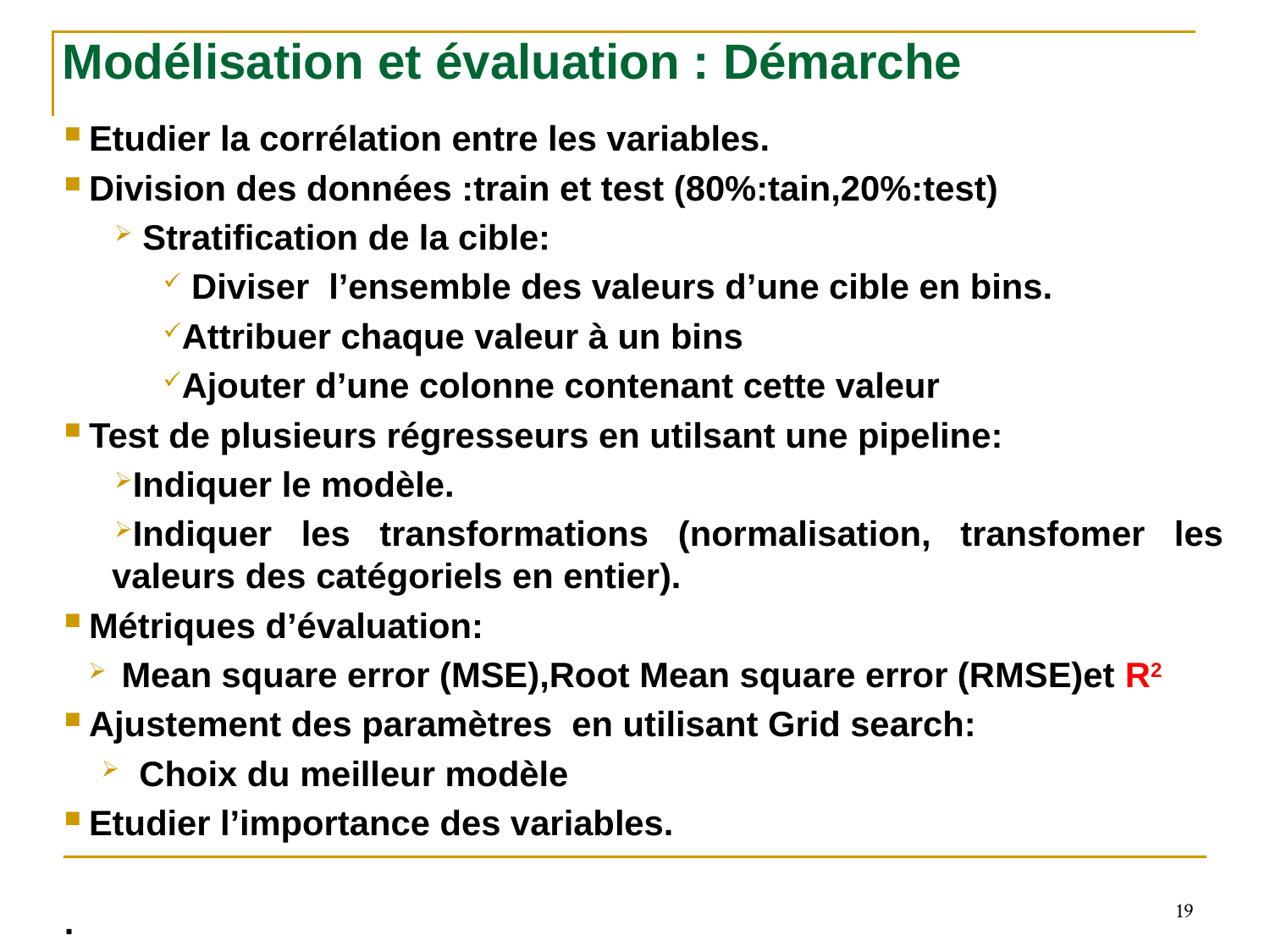

# Modélisation et évaluation : Démarche
Etudier la corrélation entre les variables.
Division des données :train et test (80%:tain,20%:test)
 Stratification de la cible:
 Diviser  l’ensemble des valeurs d’une cible en bins.
Attribuer chaque valeur à un bins
Ajouter d’une colonne contenant cette valeur
Test de plusieurs régresseurs en utilsant une pipeline:
Indiquer le modèle.
Indiquer les transformations (normalisation, transfomer les valeurs des catégoriels en entier).
Métriques d’évaluation:
 Mean square error (MSE),Root Mean square error (RMSE)et R2
Ajustement des paramètres  en utilisant Grid search:
  Choix du meilleur modèle
Etudier l’importance des variables.

.

Interprétation:
 Colinéarité entre les deux cibles:

19